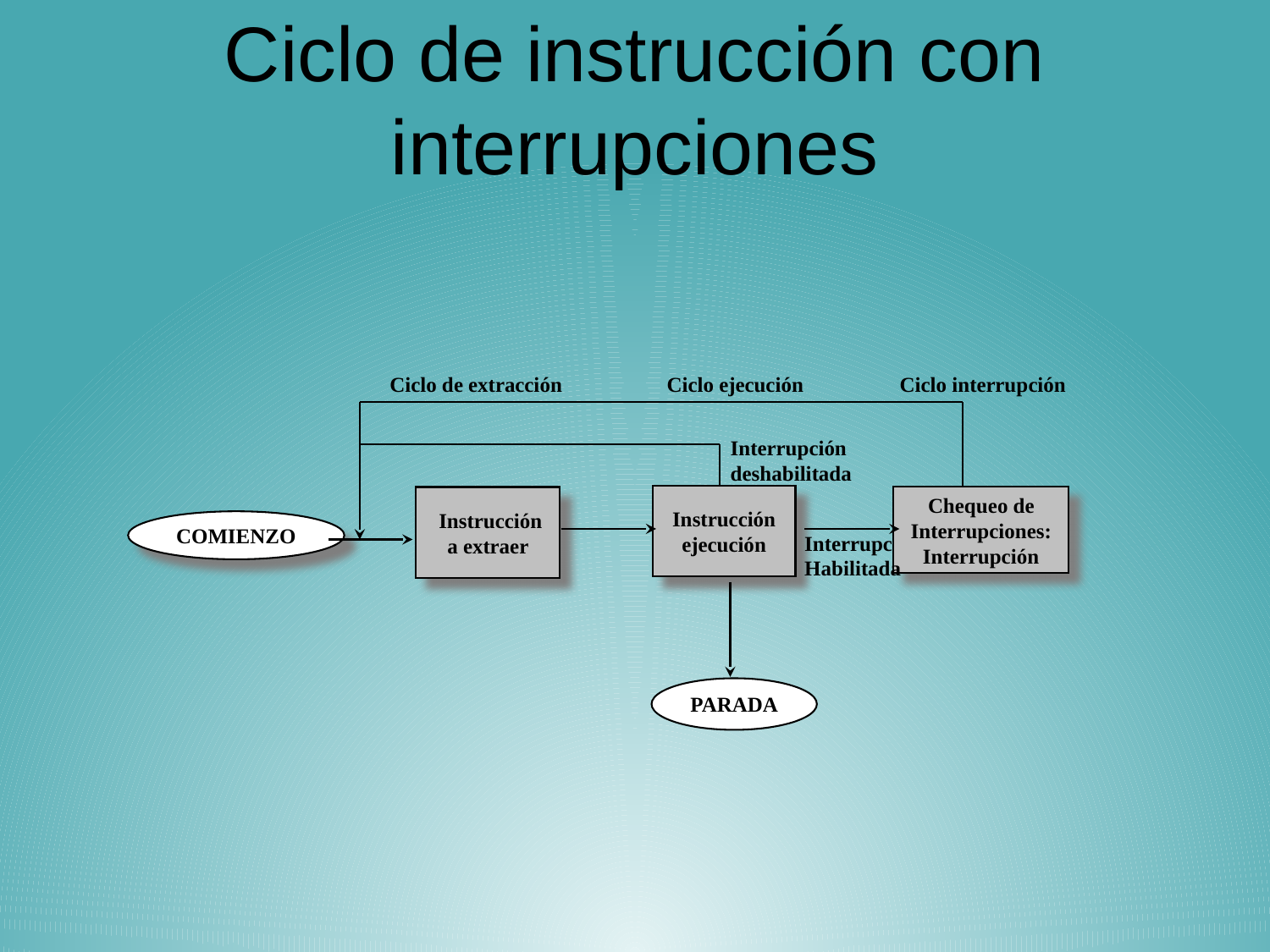

# Ciclo de instrucción con interrupciones
Ciclo ejecución
Ciclo interrupción
Ciclo de extracción
Interrupción
deshabilitada
Instrucción
ejecución
Chequeo de
Interrupciones:
Interrupción
 Instrucción
a extraer
COMIENZO
Interrupc
Habilitada
PARADA